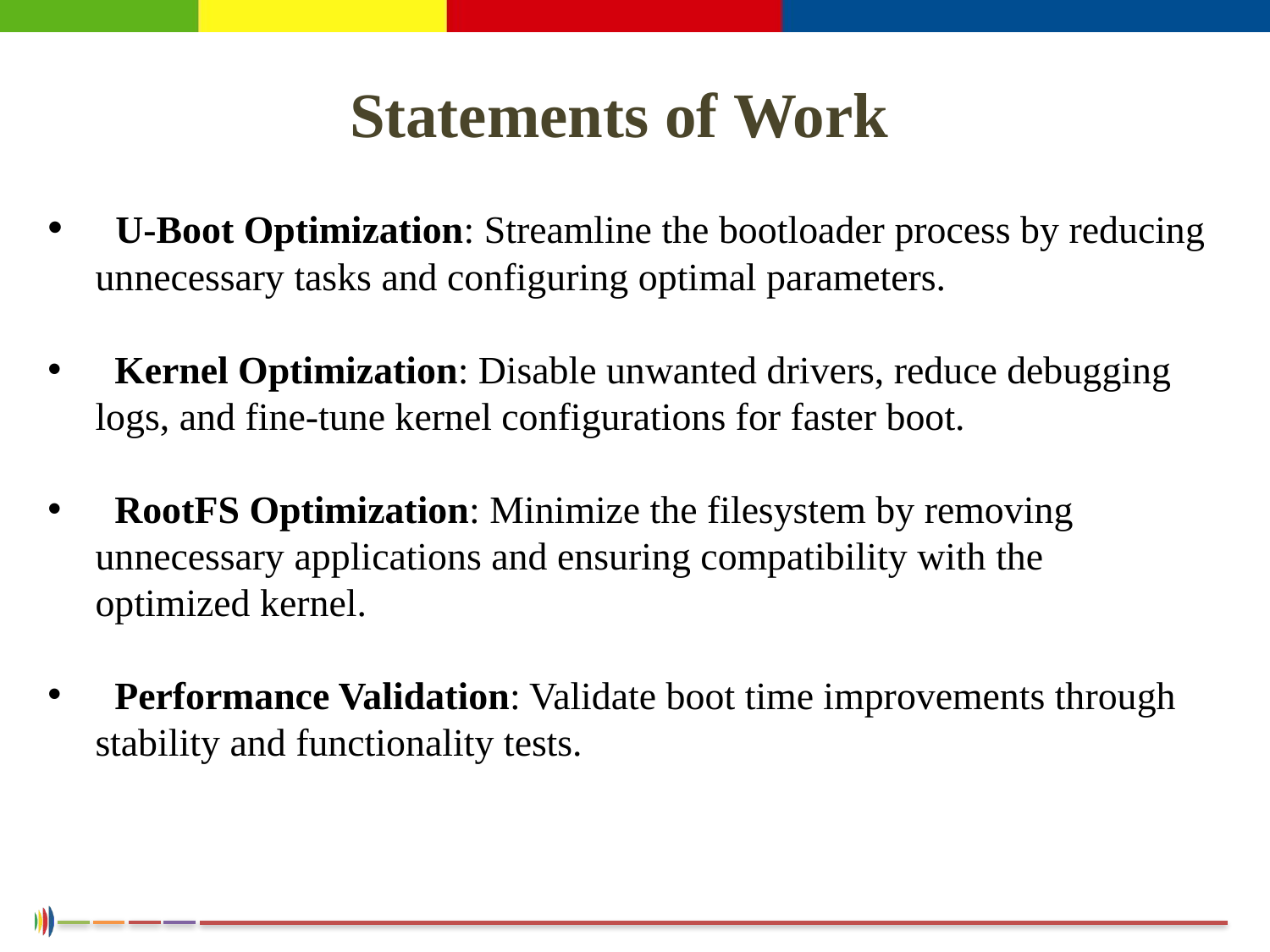

# Statements of Work
  U-Boot Optimization: Streamline the bootloader process by reducing unnecessary tasks and configuring optimal parameters.

  Kernel Optimization: Disable unwanted drivers, reduce debugging logs, and fine-tune kernel configurations for faster boot.

  RootFS Optimization: Minimize the filesystem by removing unnecessary applications and ensuring compatibility with the optimized kernel.

  Performance Validation: Validate boot time improvements through stability and functionality tests.